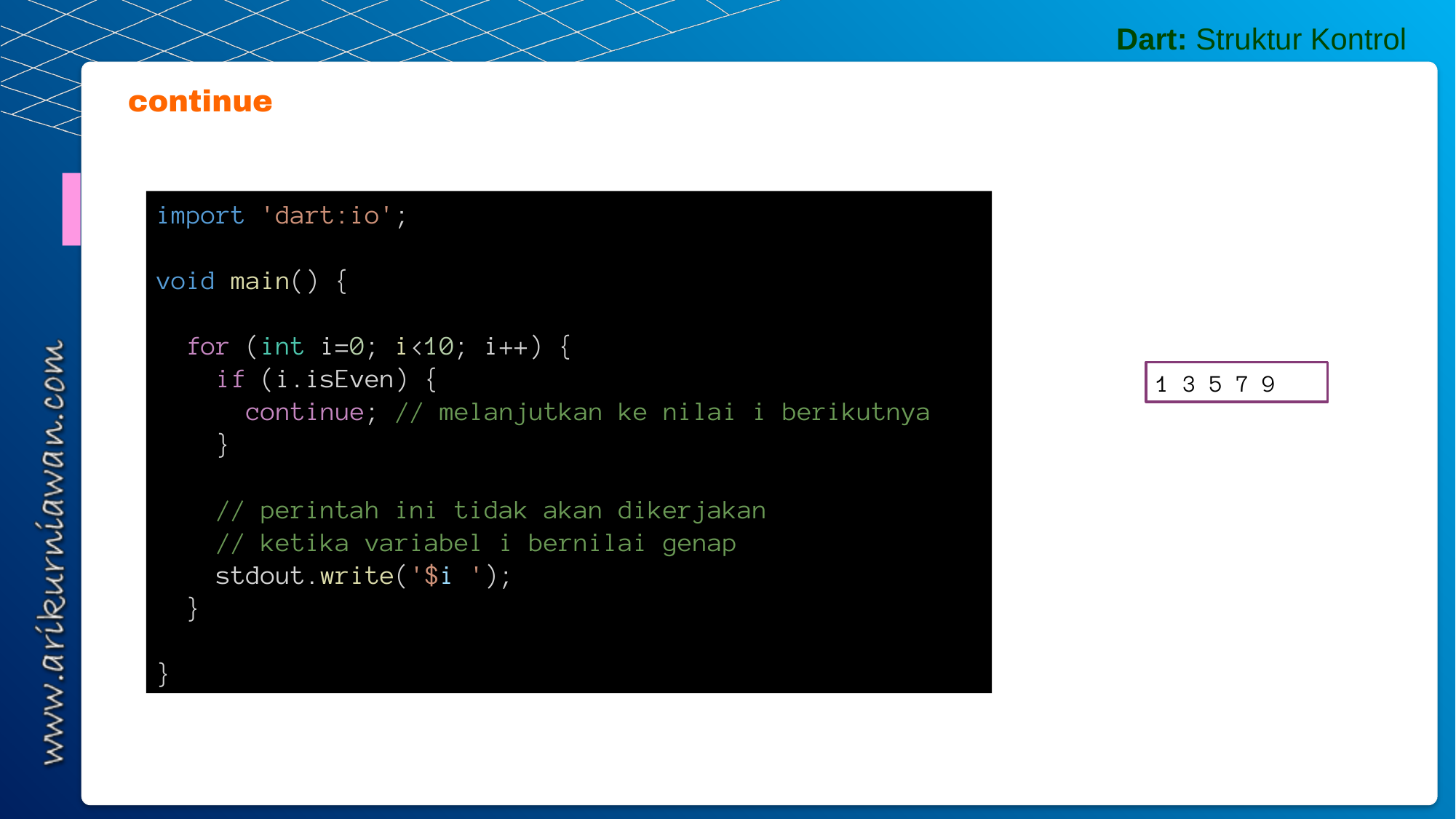

Dart: Struktur Kontrol
continue
import 'dart:io';
void main() {

  for (int i=0; i<10; i++) {
    if (i.isEven) {
      continue; // melanjutkan ke nilai i berikutnya
    }
    // perintah ini tidak akan dikerjakan
    // ketika variabel i bernilai genap
    stdout.write('$i ');
  }
}
1 3 5 7 9